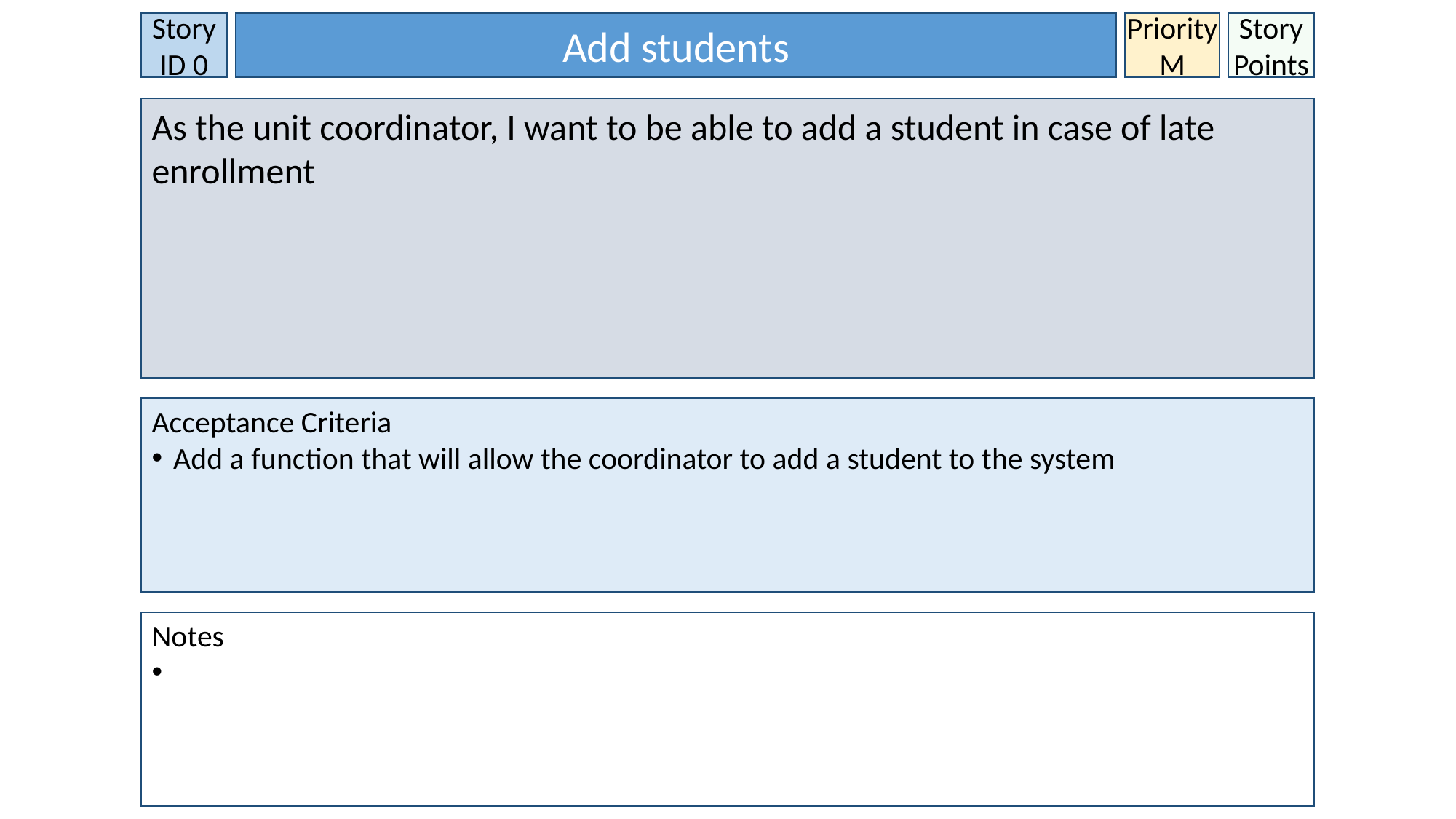

Story ID 0
Add students
Priority
M
Story Points
As the unit coordinator, I want to be able to add a student in case of late enrollment

Acceptance Criteria
Add a function that will allow the coordinator to add a student to the system

Notes